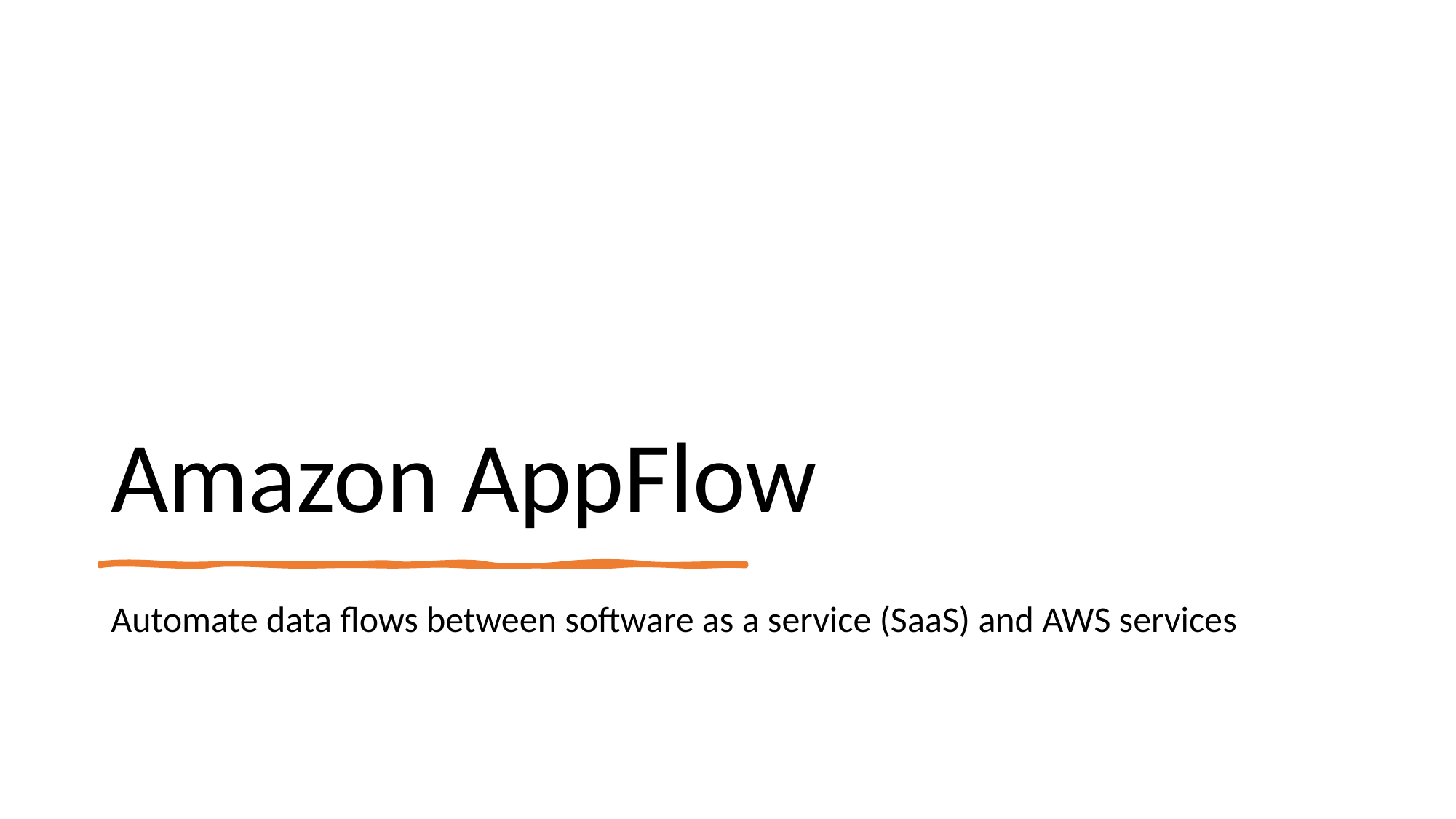

# Amazon AppFlow

Automate data flows between software as a service (SaaS) and AWS services